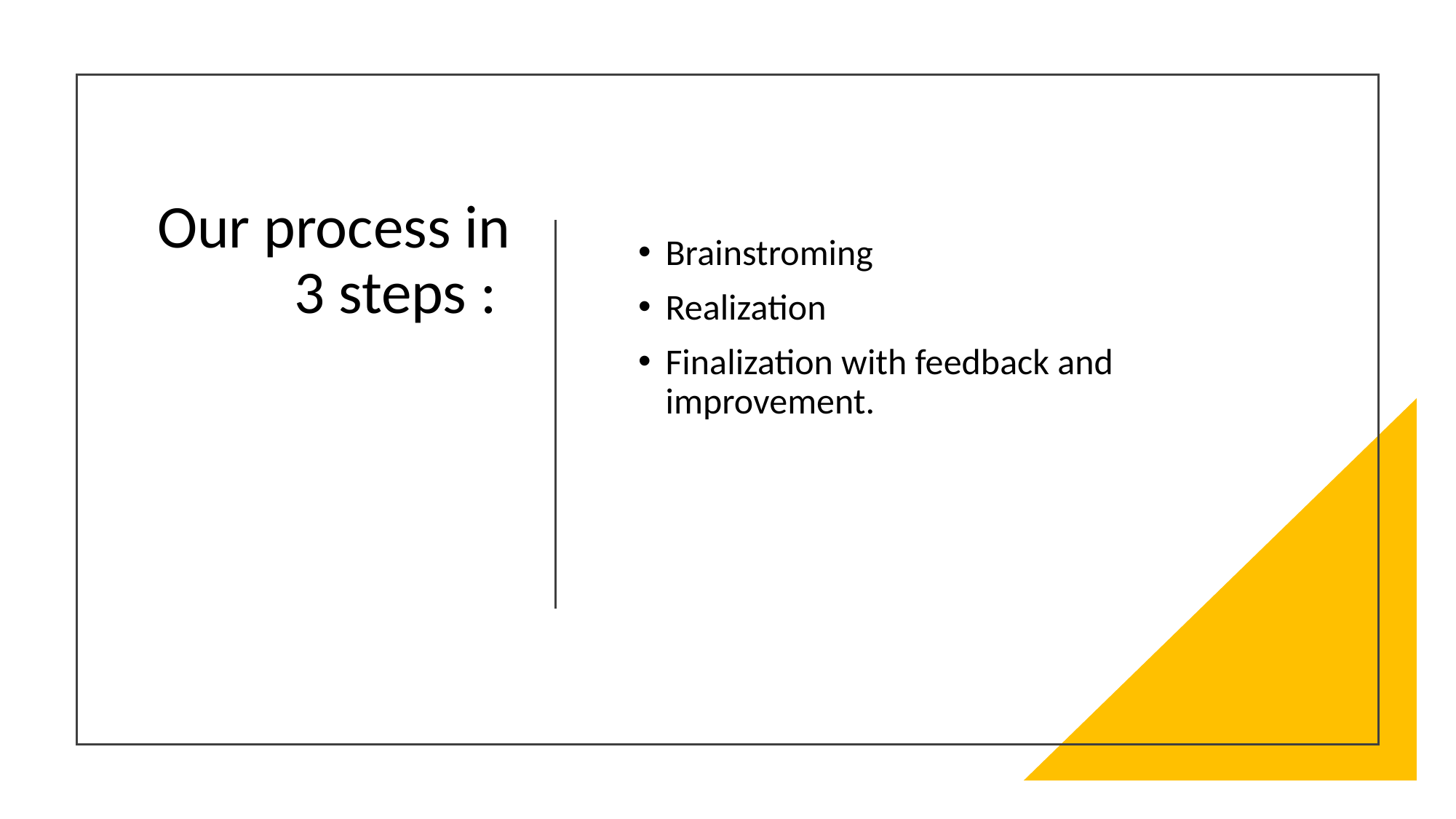

# Our process in 3 steps :
Brainstroming
Realization
Finalization with feedback and  improvement.